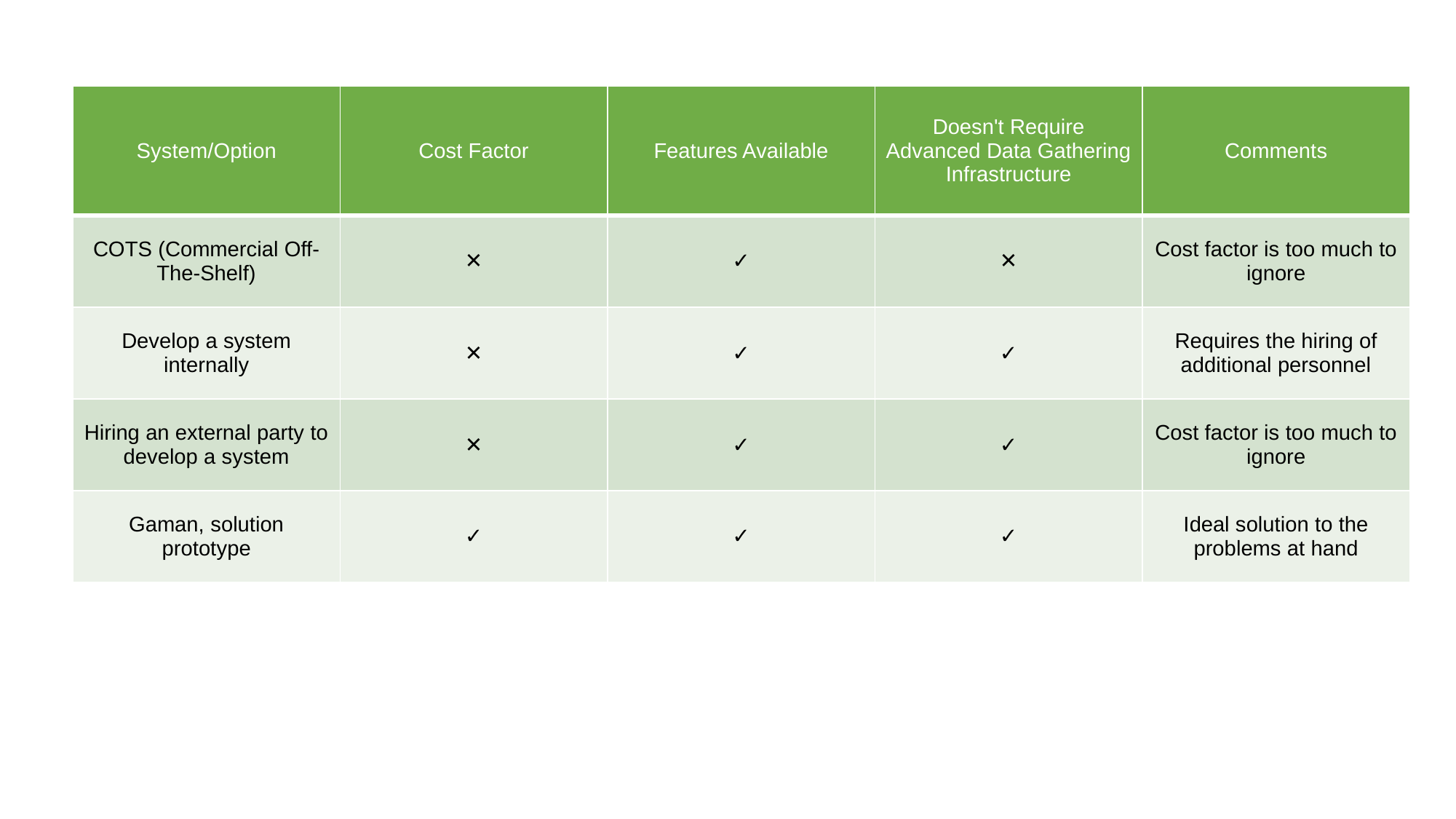

| System/Option | Cost Factor | Features Available | Doesn't Require Advanced Data Gathering Infrastructure | Comments |
| --- | --- | --- | --- | --- |
| COTS (Commercial Off-The-Shelf) | ✕ | ✓ | ✕ | Cost factor is too much to ignore |
| Develop a system internally | ✕ | ✓ | ✓ | Requires the hiring of additional personnel |
| Hiring an external party to develop a system | ✕ | ✓ | ✓ | Cost factor is too much to ignore |
| Gaman, solution prototype | ✓ | ✓ | ✓ | Ideal solution to the problems at hand |